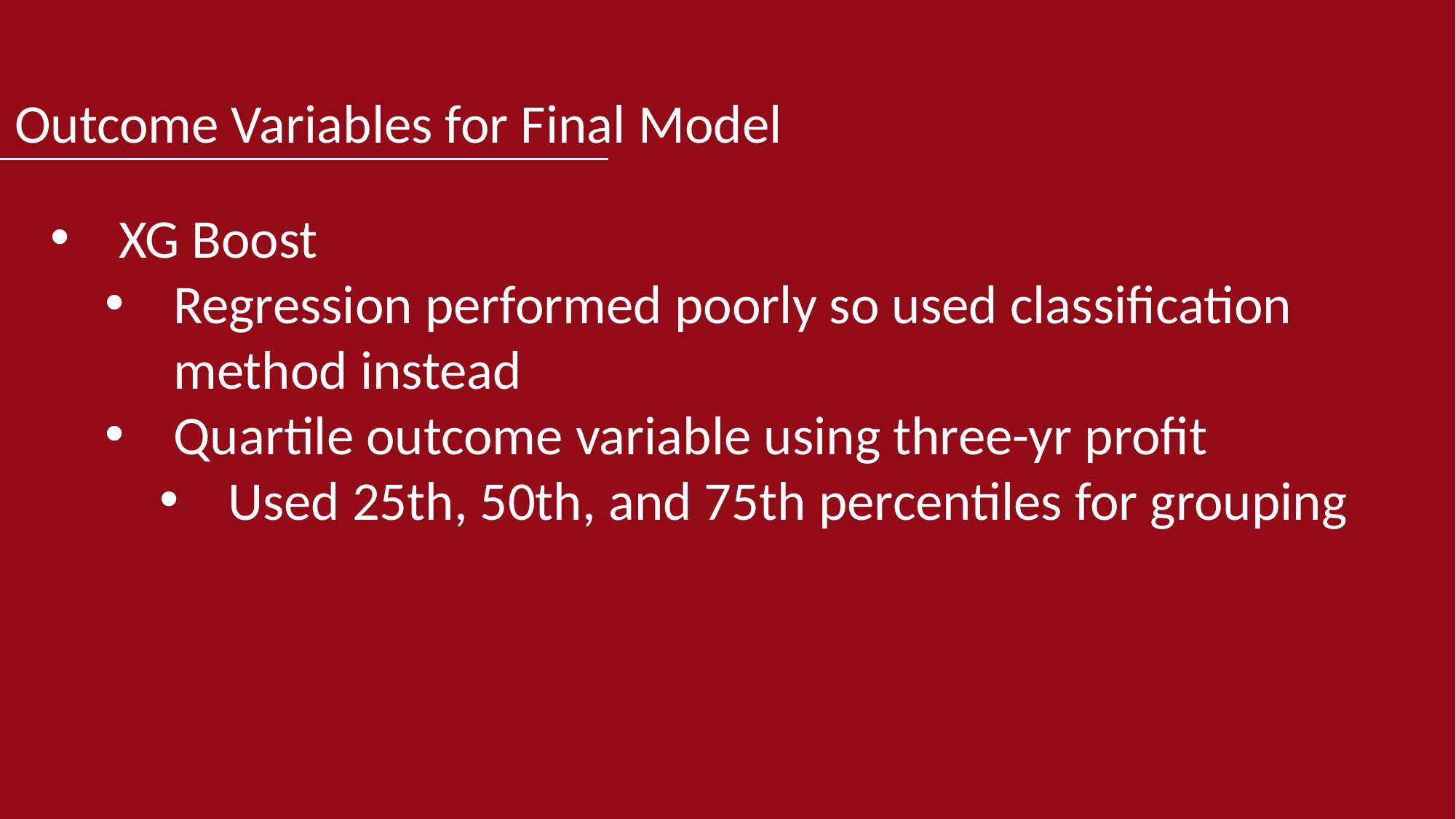

# Outcome Variables for Final Model
XG Boost
Regression performed poorly so used classification method instead
Quartile outcome variable using three-yr profit
Used 25th, 50th, and 75th percentiles for grouping